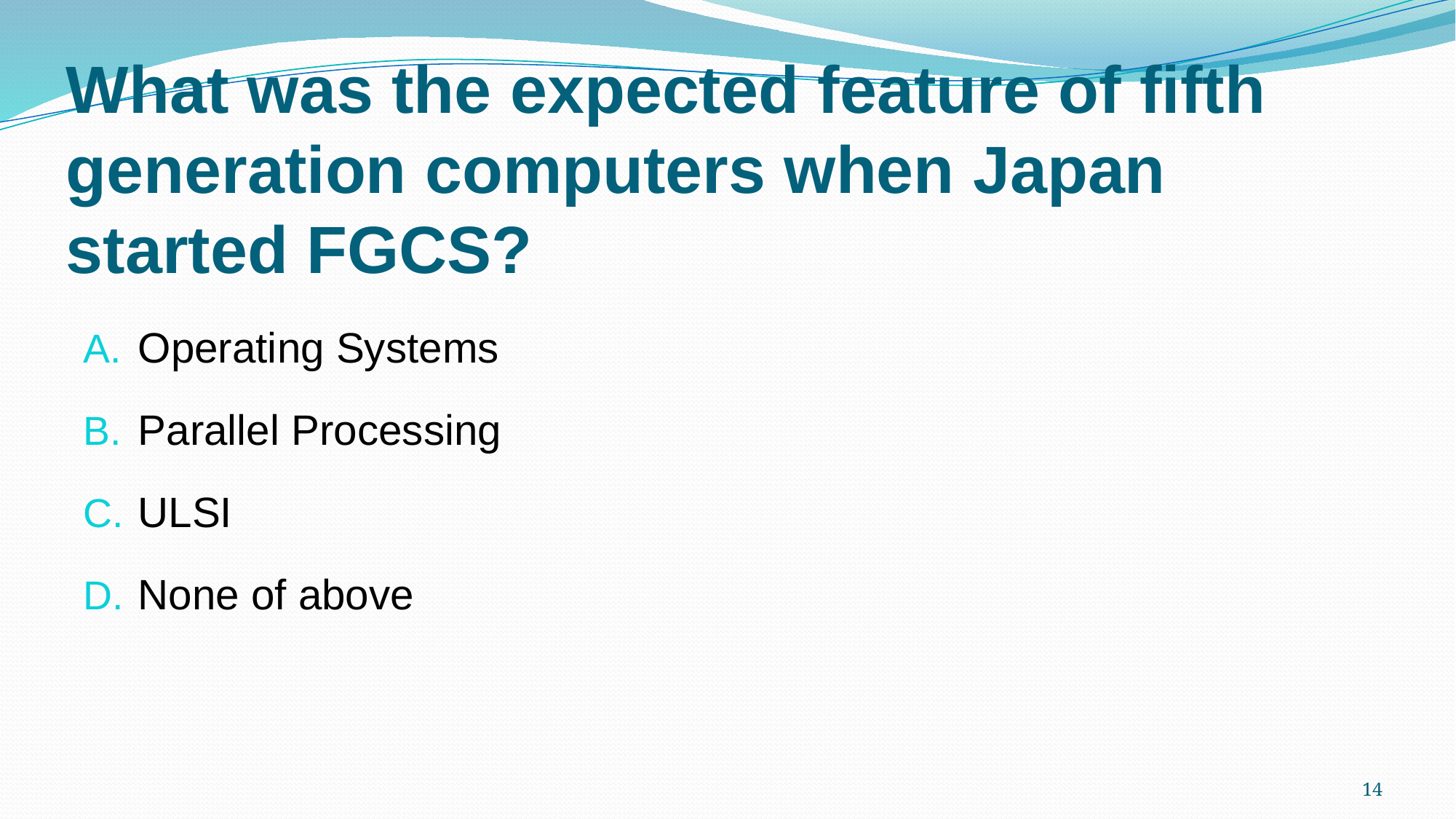

# What was the expected feature of fifth generation computers when Japan started FGCS?
Operating Systems
Parallel Processing
ULSI
None of above
14